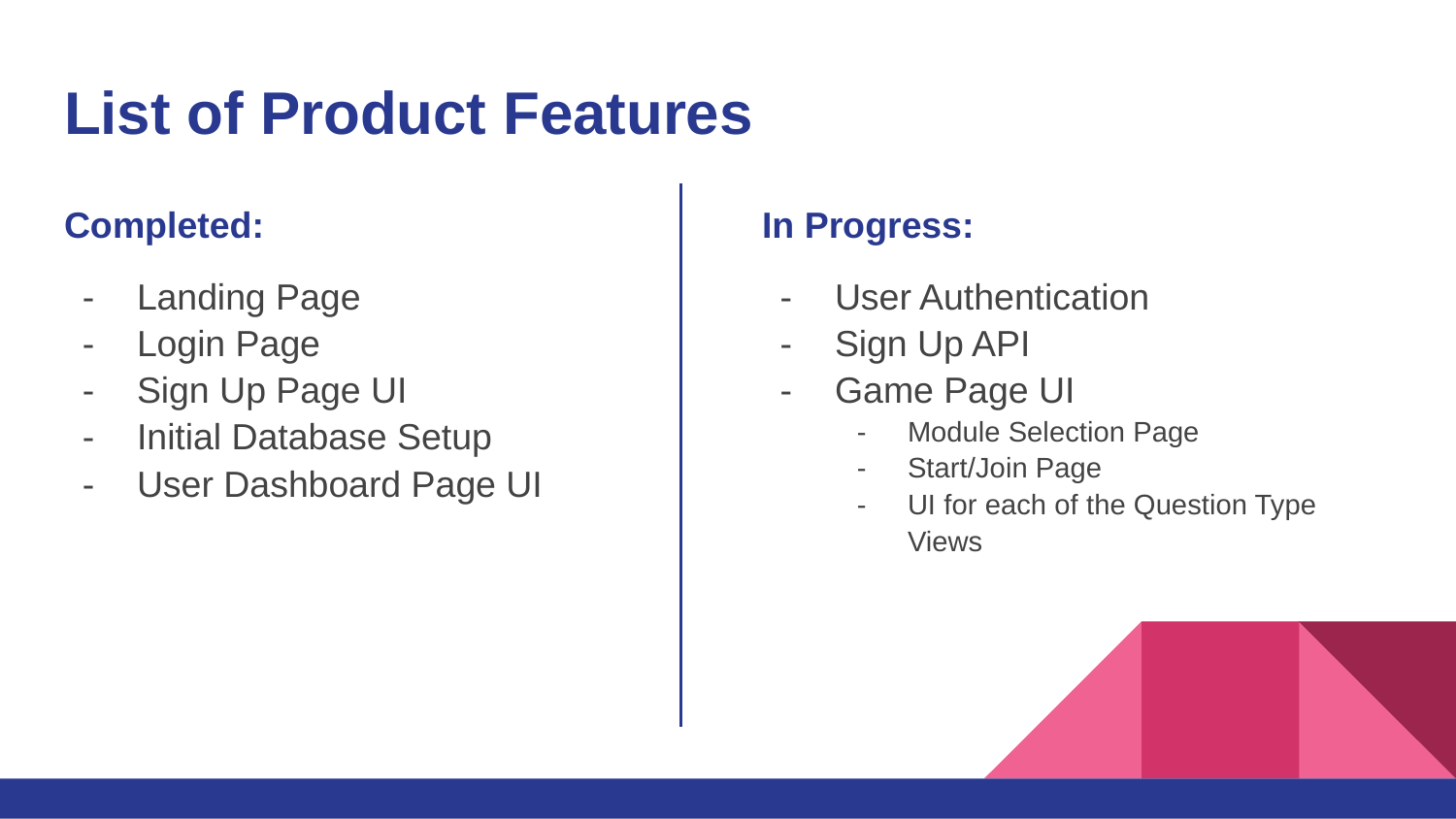

# List of Product Features
Completed:
Landing Page
Login Page
Sign Up Page UI
Initial Database Setup
User Dashboard Page UI
In Progress:
User Authentication
Sign Up API
Game Page UI
Module Selection Page
Start/Join Page
UI for each of the Question Type Views